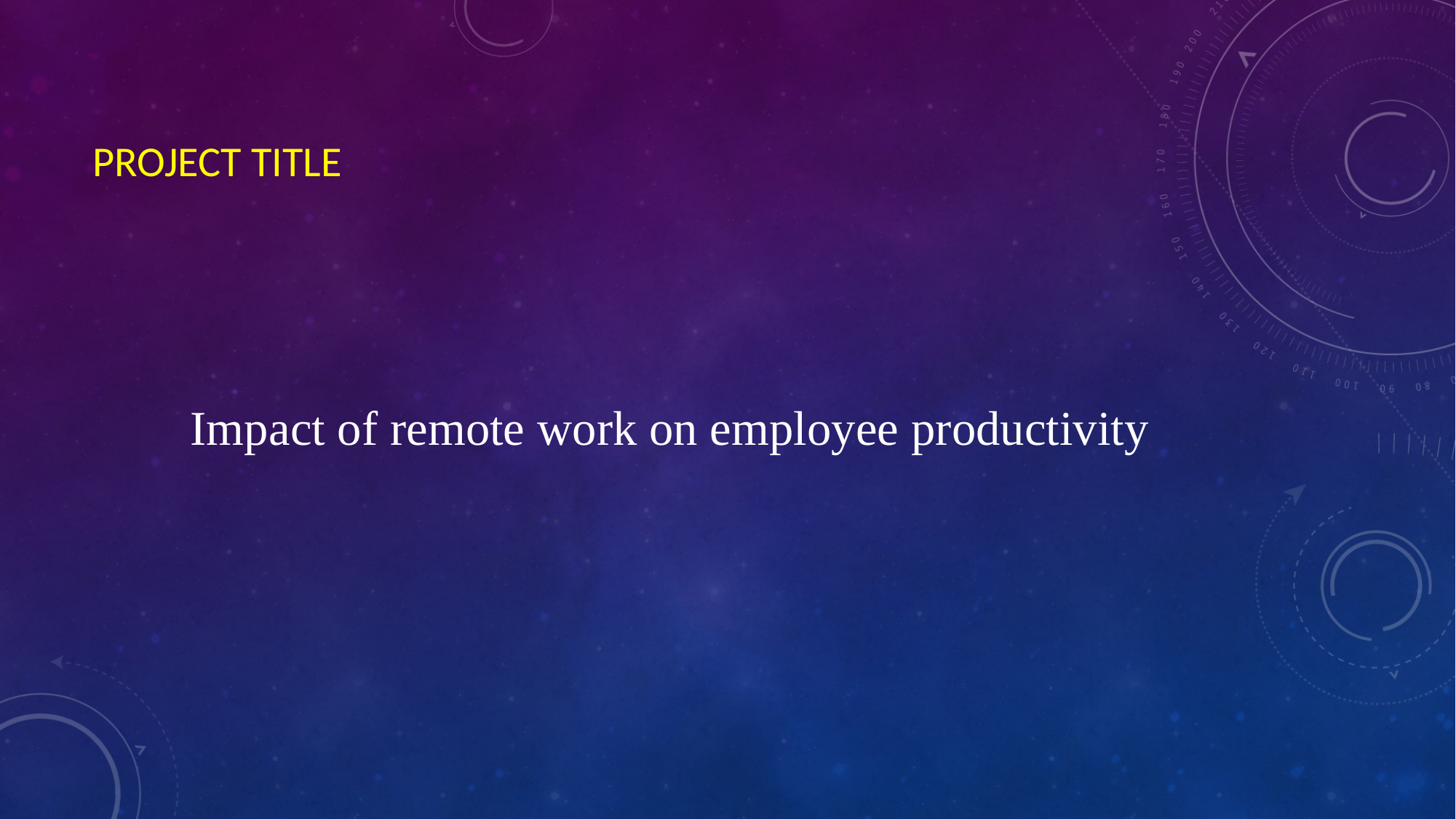

# Project title
Impact of remote work on employee productivity